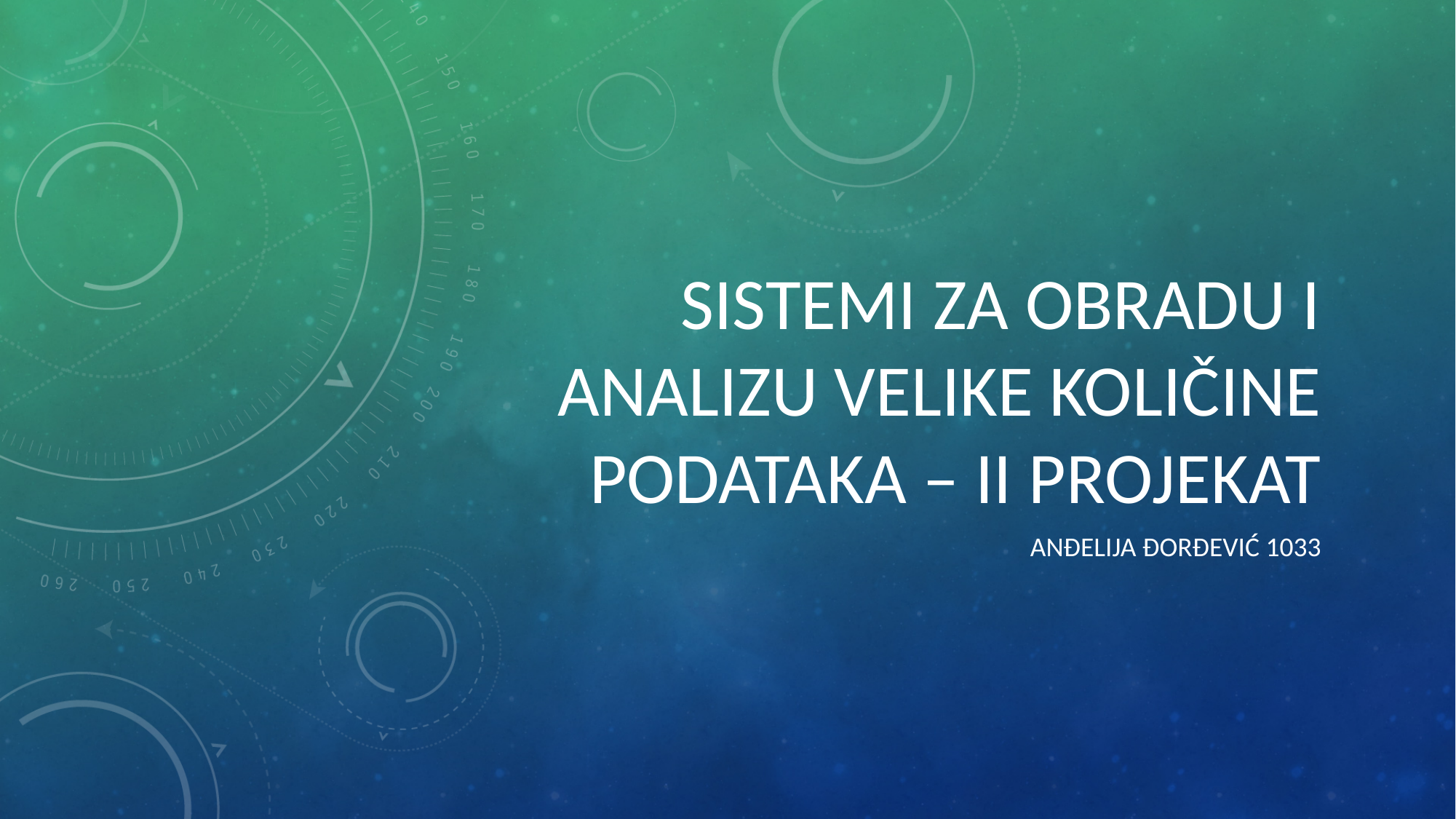

# Sistemi za obradu I analizu velike količine podataka – II projekat
Anđelija Đorđević 1033